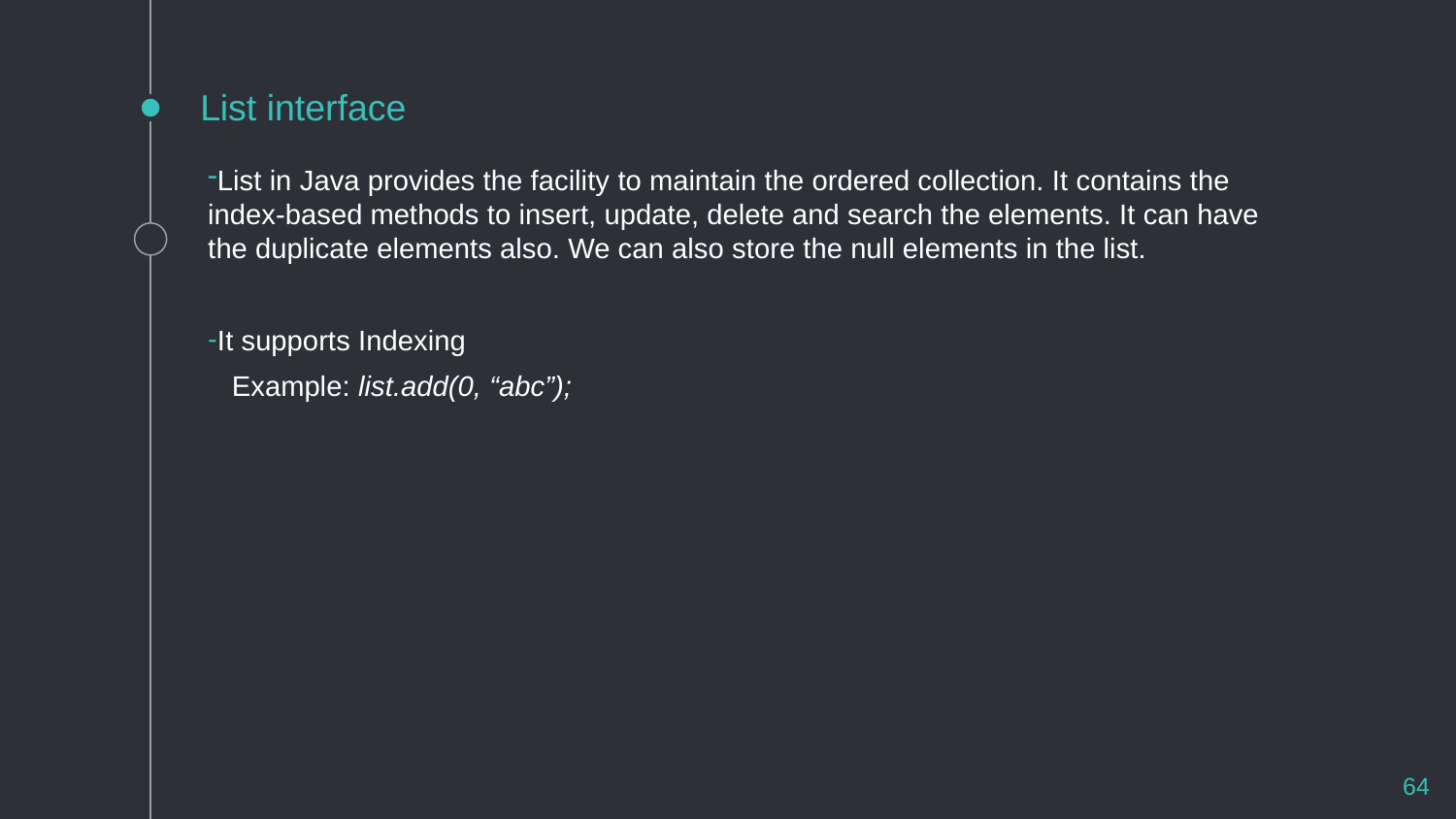

# List interface
List in Java provides the facility to maintain the ordered collection. It contains the index-based methods to insert, update, delete and search the elements. It can have the duplicate elements also. We can also store the null elements in the list.

It supports Indexing
   Example: list.add(0, “abc”);
64